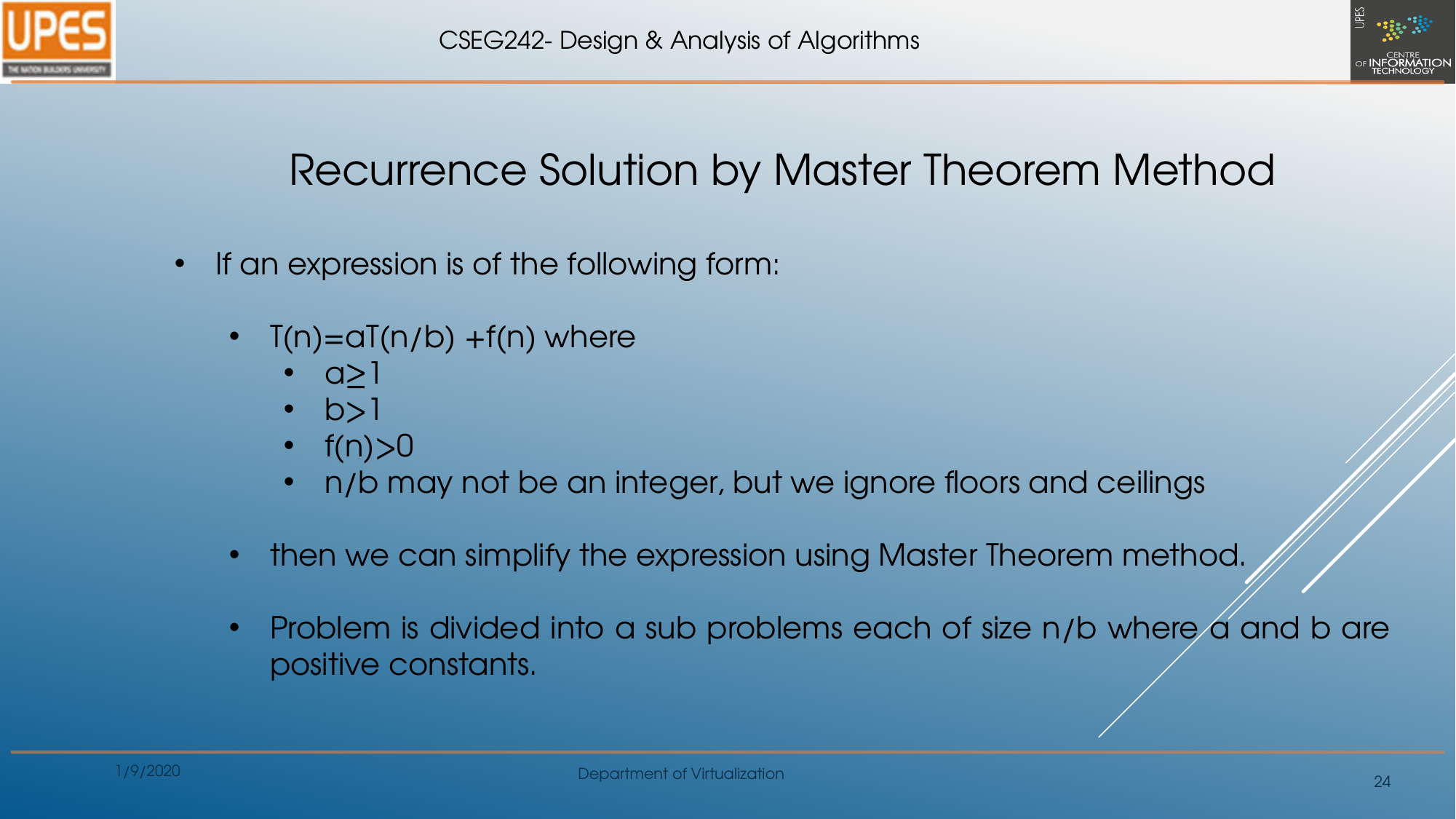

Recurrence Solution by Master Theorem Method

If an expression is of the following form:

T(n)=aT(n/b) +f(n) where
a≥1
b>1
f(n)>0
n/b may not be an integer, but we ignore floors and ceilings

then we can simplify the expression using Master Theorem method.

Problem is divided into a sub problems each of size n/b where a and b are positive constants.

1/9/2020
24
Department of Virtualization